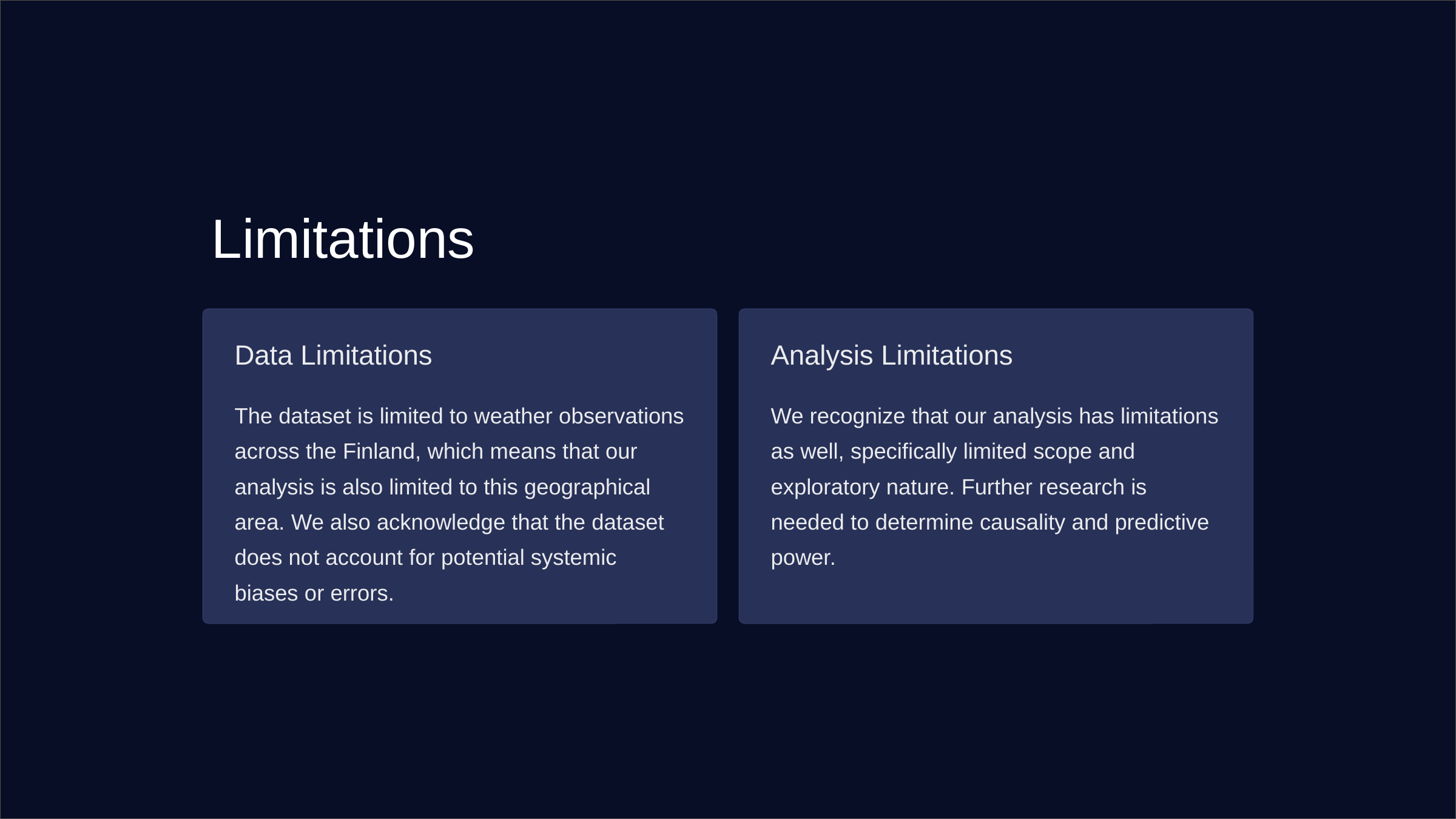

Limitations

Data Limitations
Analysis Limitations
The dataset is limited to weather observations across the Finland, which means that our analysis is also limited to this geographical area. We also acknowledge that the dataset does not account for potential systemic biases or errors.
We recognize that our analysis has limitations as well, specifically limited scope and exploratory nature. Further research is needed to determine causality and predictive power.